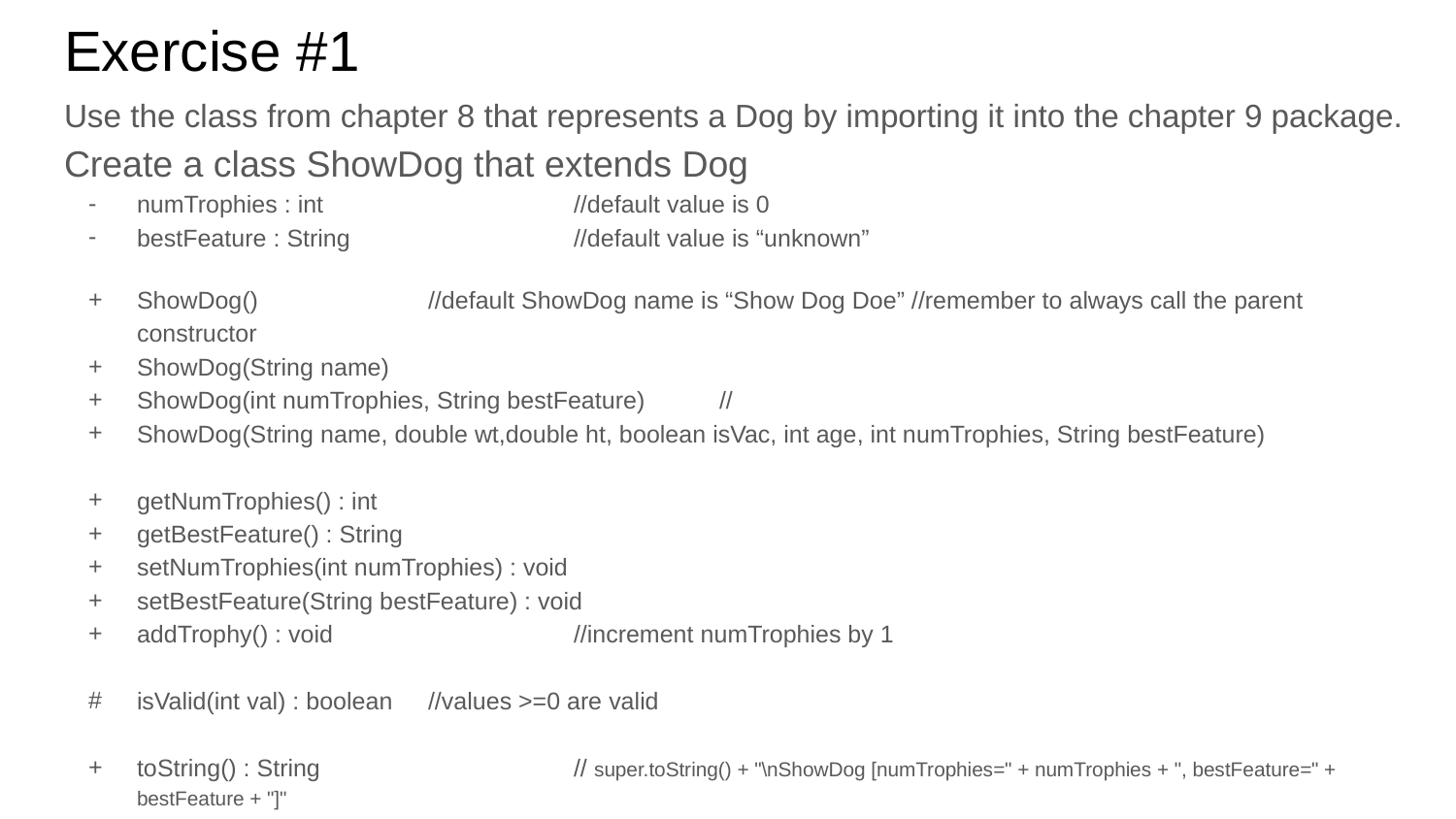

# Exercise #1
Use the class from chapter 8 that represents a Dog by importing it into the chapter 9 package.
Create a class ShowDog that extends Dog
numTrophies : int		//default value is 0
bestFeature : String		//default value is “unknown”

ShowDog() 		//default ShowDog name is “Show Dog Doe” //remember to always call the parent constructor
ShowDog(String name)
ShowDog(int numTrophies, String bestFeature) 	//
ShowDog(String name, double wt,double ht, boolean isVac, int age, int numTrophies, String bestFeature)

getNumTrophies() : int
getBestFeature() : String
setNumTrophies(int numTrophies) : void
setBestFeature(String bestFeature) : void
addTrophy() : void		//increment numTrophies by 1

isValid(int val) : boolean	//values >=0 are valid

toString() : String		// super.toString() + "\nShowDog [numTrophies=" + numTrophies + ", bestFeature=" + bestFeature + "]"
equals(Object o) : boolean